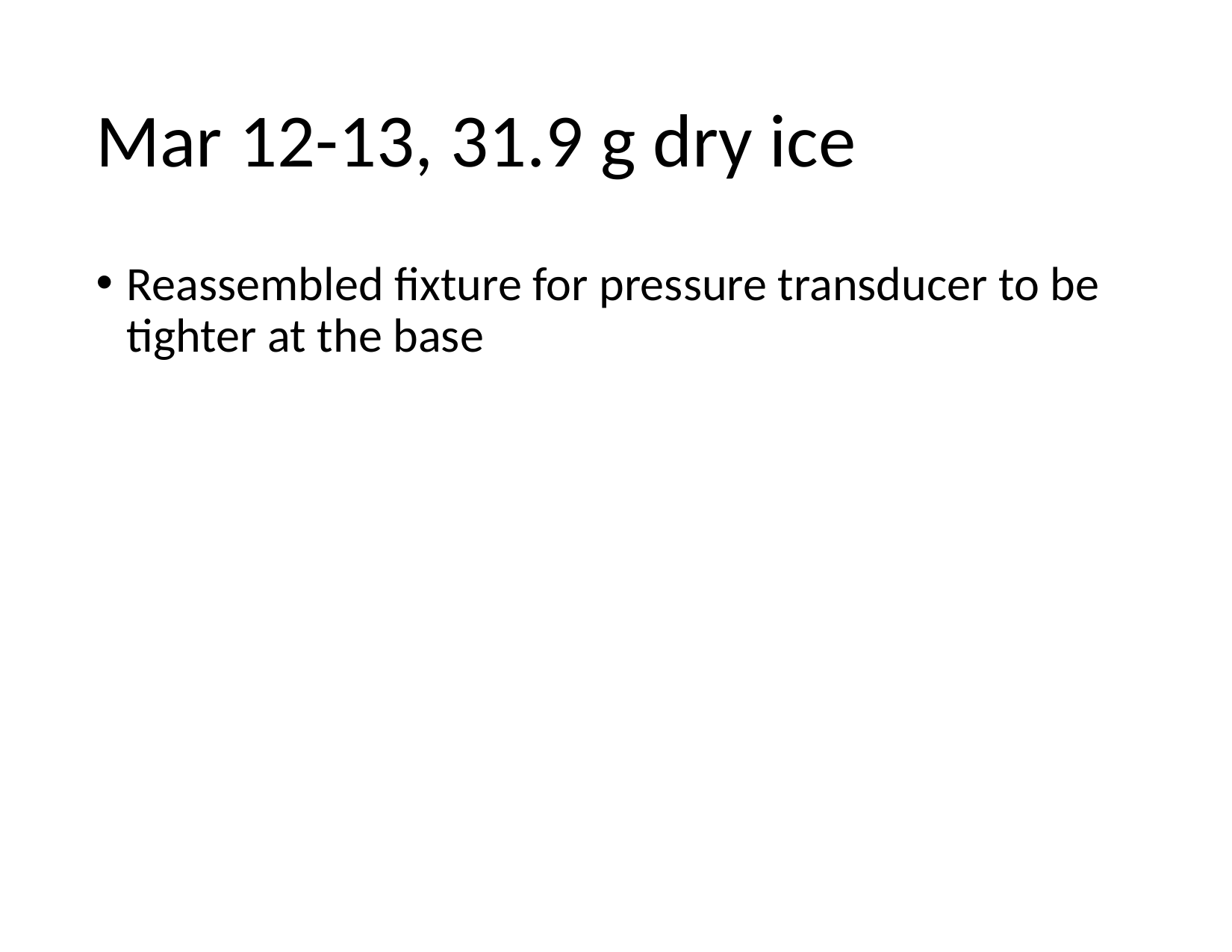

# Mar 12-13, 31.9 g dry ice
Reassembled fixture for pressure transducer to be tighter at the base